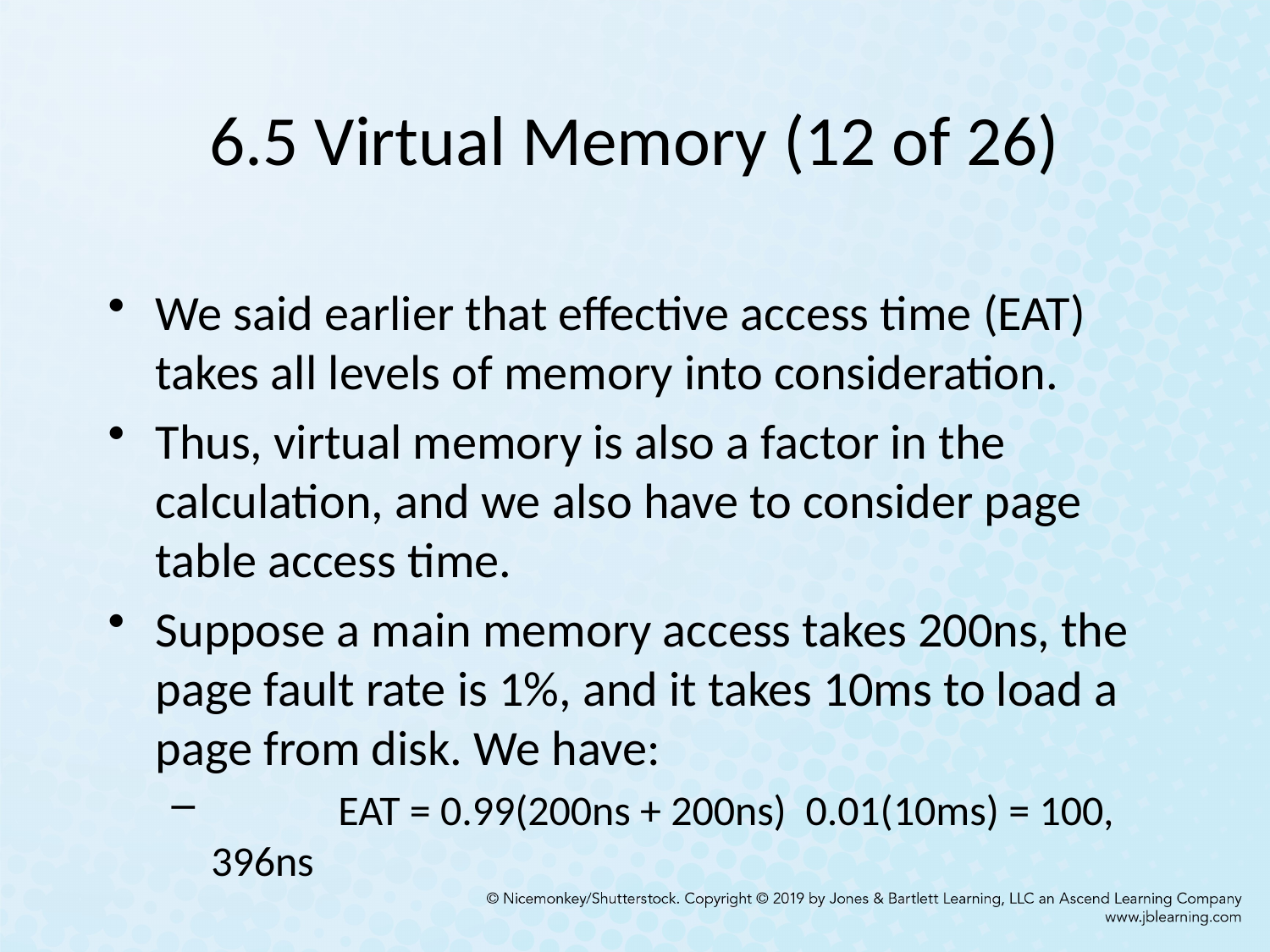

# 6.5 Virtual Memory (12 of 26)
We said earlier that effective access time (EAT) takes all levels of memory into consideration.
Thus, virtual memory is also a factor in the calculation, and we also have to consider page table access time.
Suppose a main memory access takes 200ns, the page fault rate is 1%, and it takes 10ms to load a page from disk. We have:
	EAT = 0.99(200ns + 200ns)  0.01(10ms) = 100, 396ns